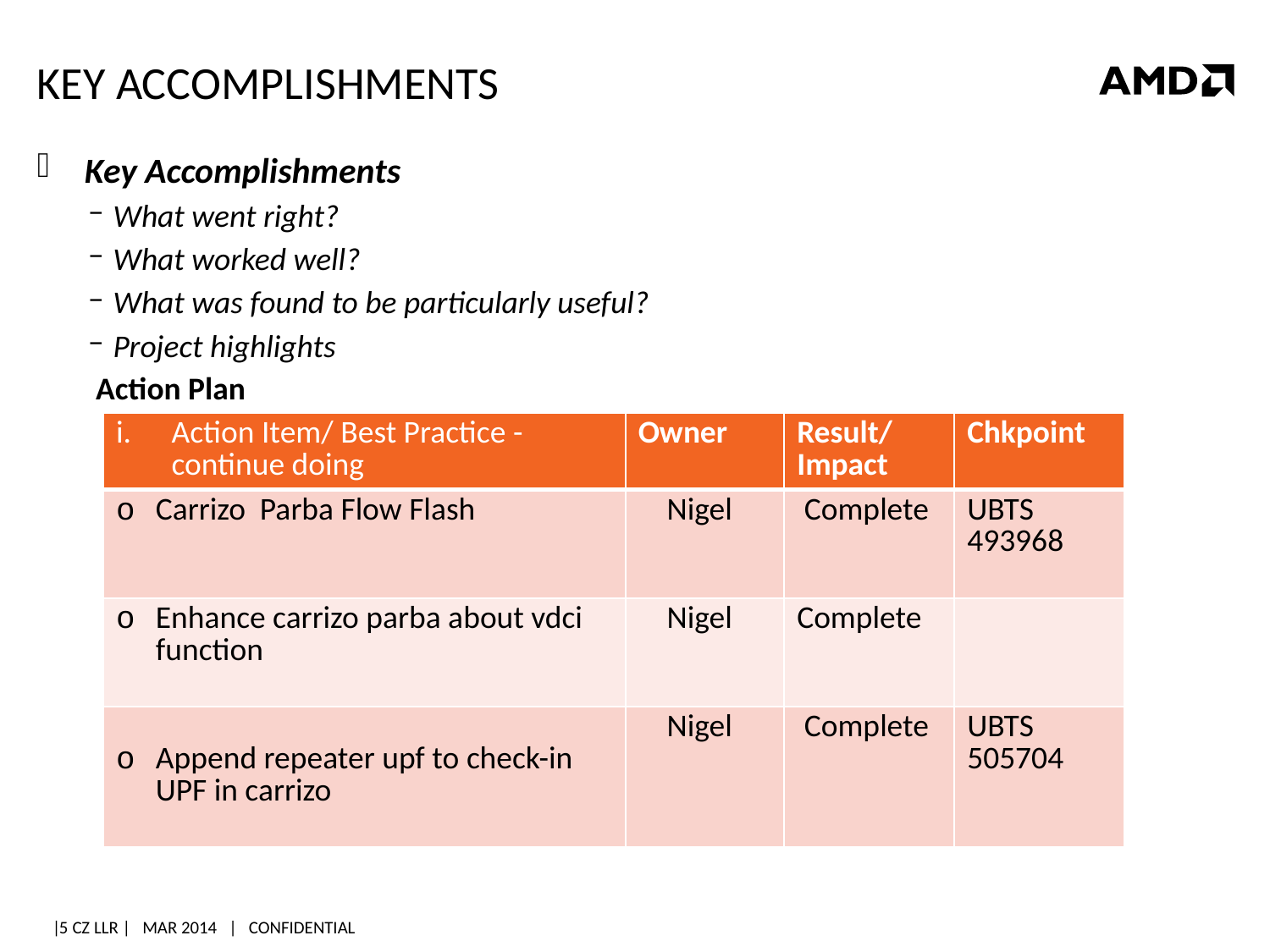

# Key Accomplishments
Key Accomplishments
What went right?
What worked well?
What was found to be particularly useful?
Project highlights

Action Plan
| Action Item/ Best Practice - continue doing | Owner | Result/ Impact | Chkpoint |
| --- | --- | --- | --- |
| Carrizo Parba Flow Flash | Nigel | Complete | UBTS 493968 |
| Enhance carrizo parba about vdci function | Nigel | Complete |  |
| Append repeater upf to check-in UPF in carrizo | Nigel | Complete | UBTS 505704 |